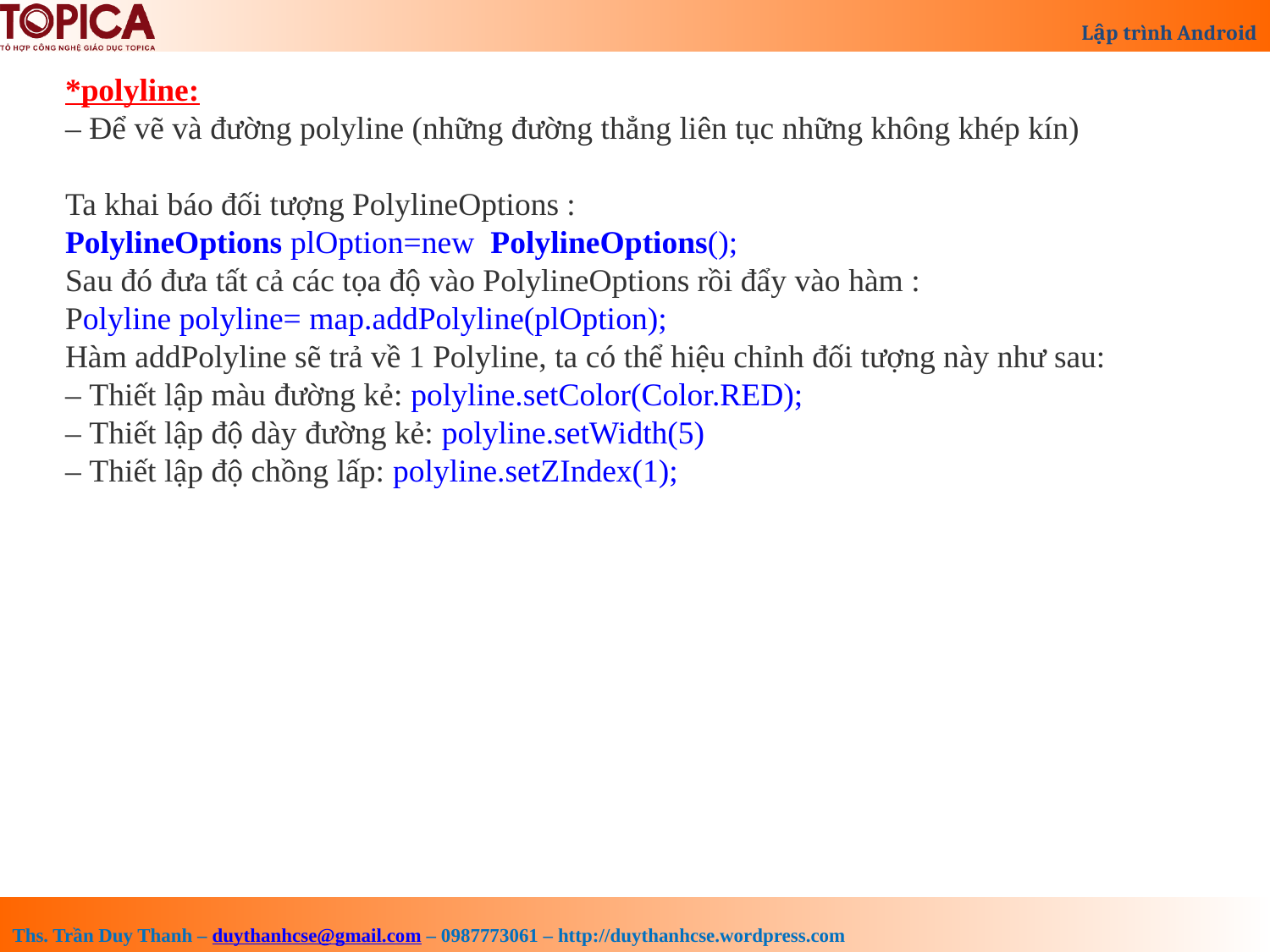

*polyline:
– Để vẽ và đường polyline (những đường thẳng liên tục những không khép kín)

Ta khai báo đối tượng PolylineOptions :
PolylineOptions plOption=new  PolylineOptions();
Sau đó đưa tất cả các tọa độ vào PolylineOptions rồi đẩy vào hàm :
Polyline polyline= map.addPolyline(plOption);
Hàm addPolyline sẽ trả về 1 Polyline, ta có thể hiệu chỉnh đối tượng này như sau:
– Thiết lập màu đường kẻ: polyline.setColor(Color.RED);
– Thiết lập độ dày đường kẻ: polyline.setWidth(5)
– Thiết lập độ chồng lấp: polyline.setZIndex(1);